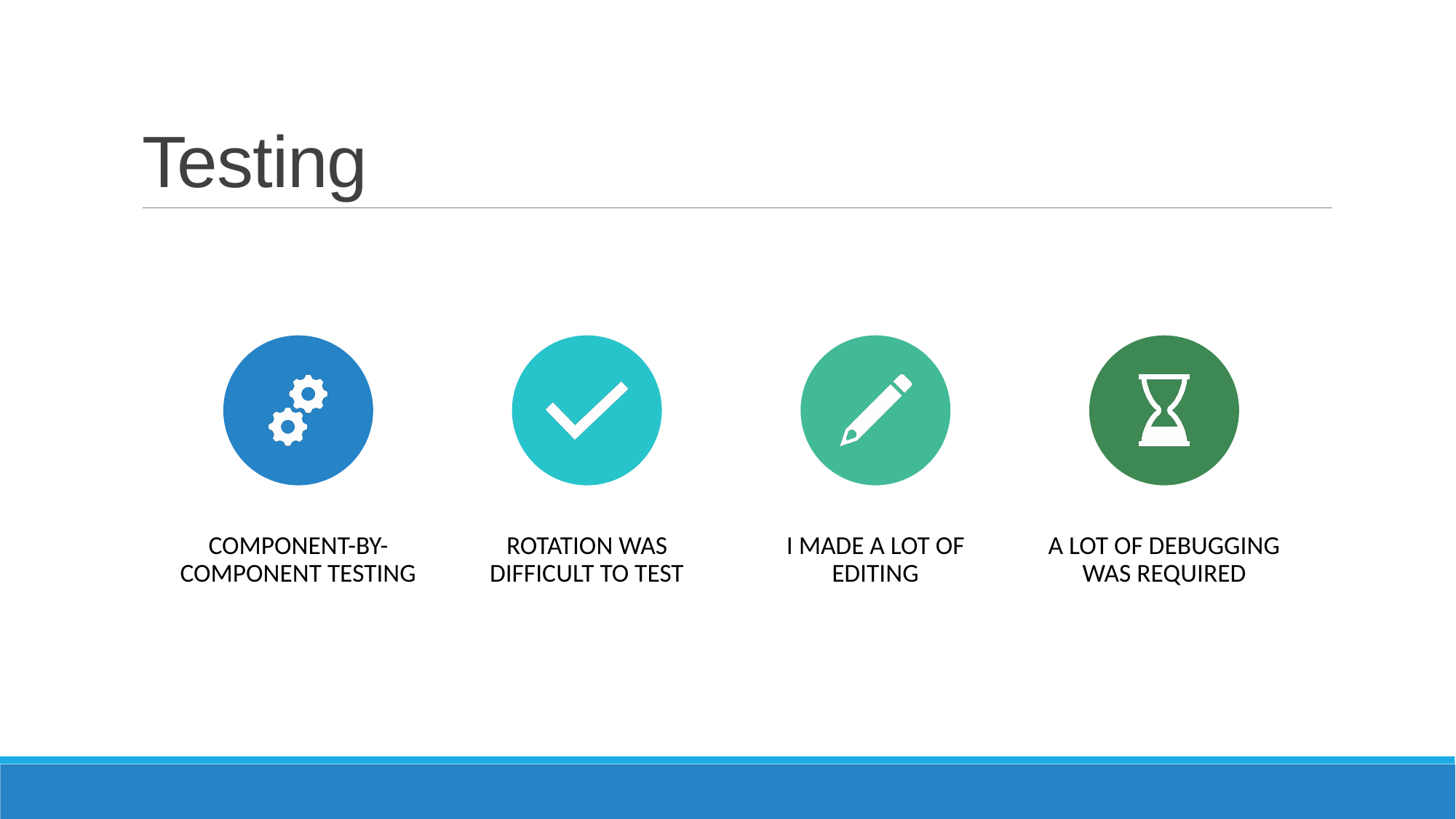

# Testing
Component-by-component testing
Rotation was difficult to test
I made a lot of editing
A lot of debugging was required